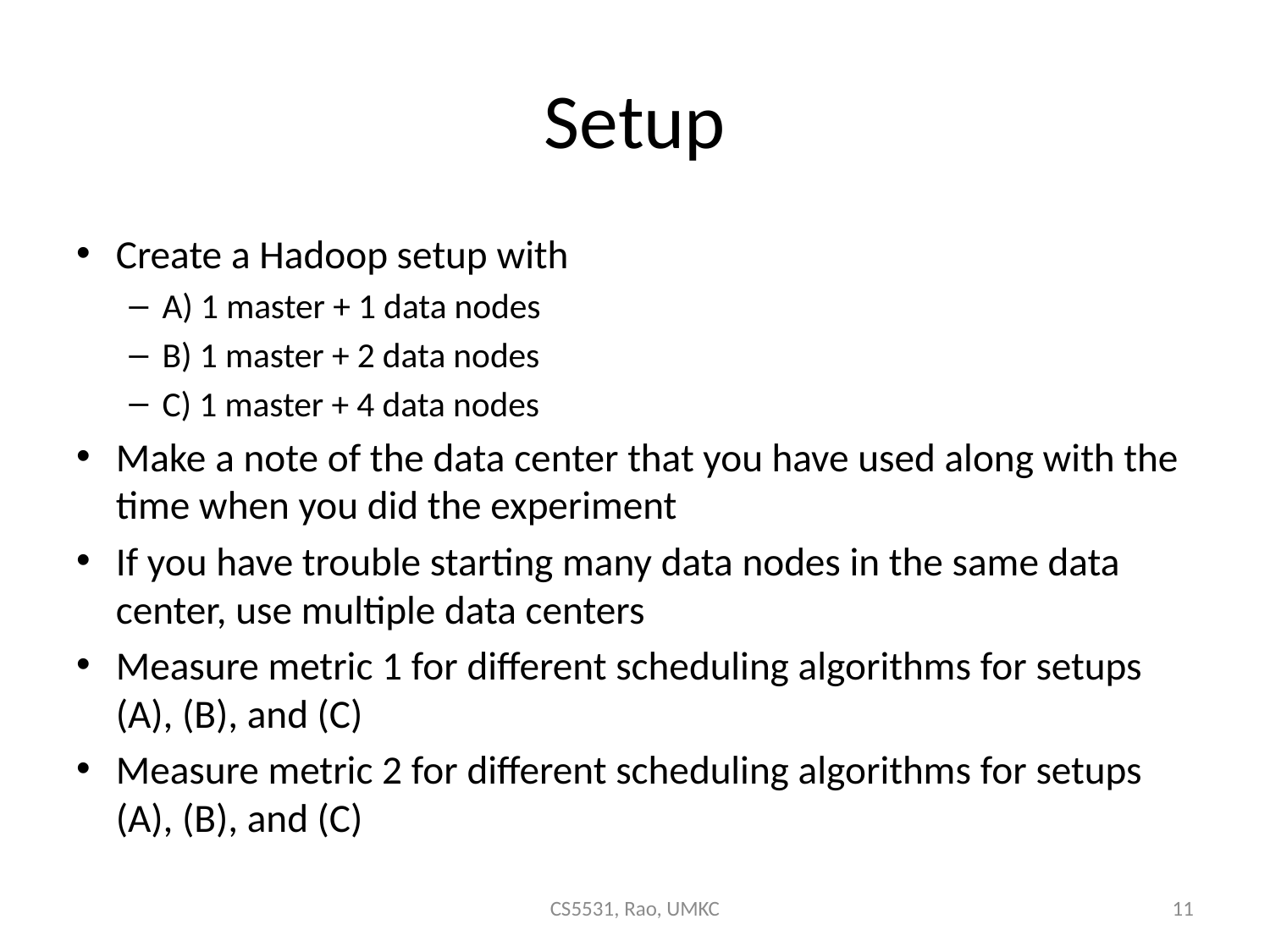

# Setup
Create a Hadoop setup with
A) 1 master + 1 data nodes
B) 1 master + 2 data nodes
C) 1 master + 4 data nodes
Make a note of the data center that you have used along with the time when you did the experiment
If you have trouble starting many data nodes in the same data center, use multiple data centers
Measure metric 1 for different scheduling algorithms for setups (A), (B), and (C)
Measure metric 2 for different scheduling algorithms for setups (A), (B), and (C)
CS5531, Rao, UMKC
11